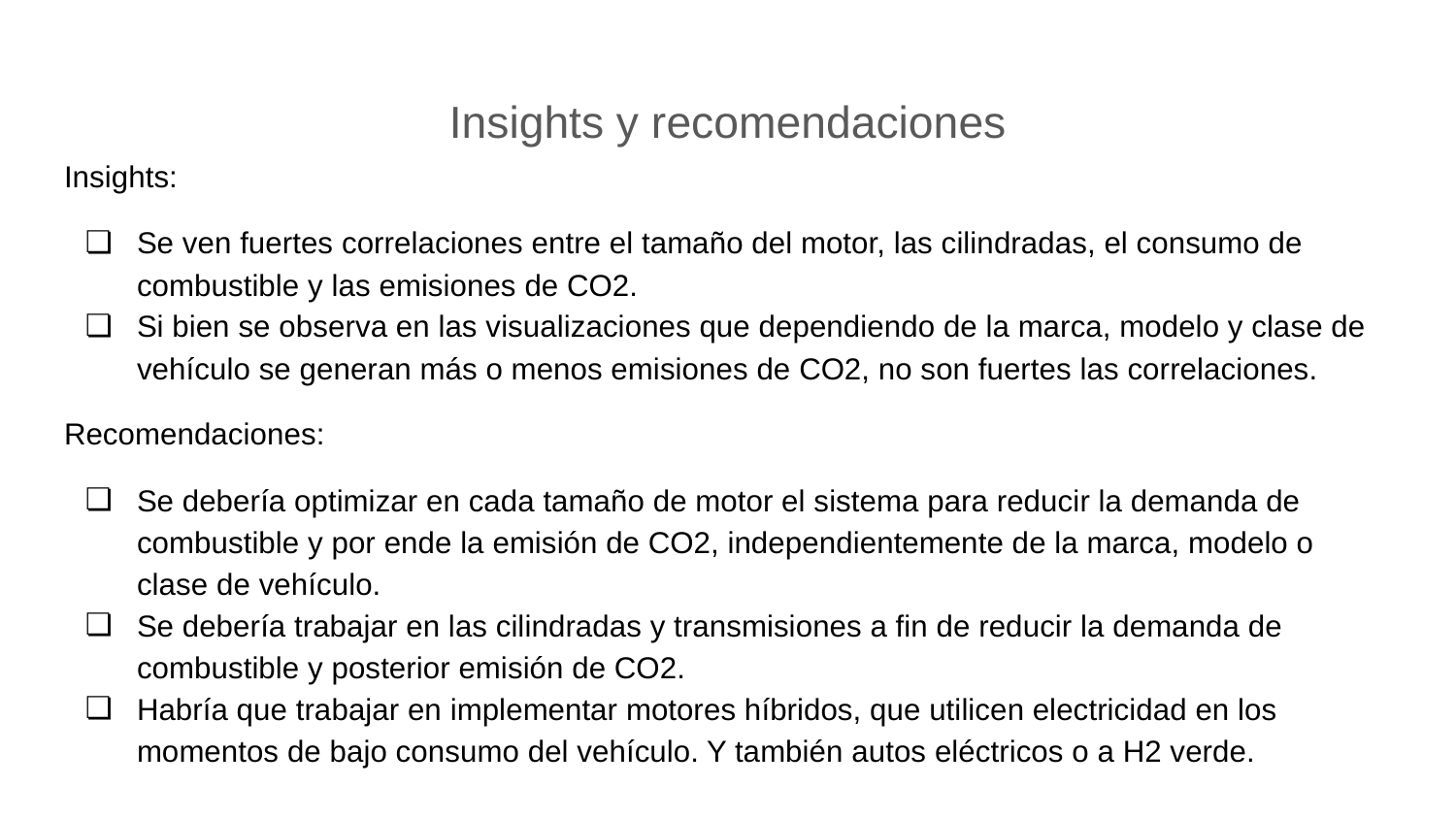

# Insights y recomendaciones
Insights:
Se ven fuertes correlaciones entre el tamaño del motor, las cilindradas, el consumo de combustible y las emisiones de CO2.
Si bien se observa en las visualizaciones que dependiendo de la marca, modelo y clase de vehículo se generan más o menos emisiones de CO2, no son fuertes las correlaciones.
Recomendaciones:
Se debería optimizar en cada tamaño de motor el sistema para reducir la demanda de combustible y por ende la emisión de CO2, independientemente de la marca, modelo o clase de vehículo.
Se debería trabajar en las cilindradas y transmisiones a fin de reducir la demanda de combustible y posterior emisión de CO2.
Habría que trabajar en implementar motores híbridos, que utilicen electricidad en los momentos de bajo consumo del vehículo. Y también autos eléctricos o a H2 verde.